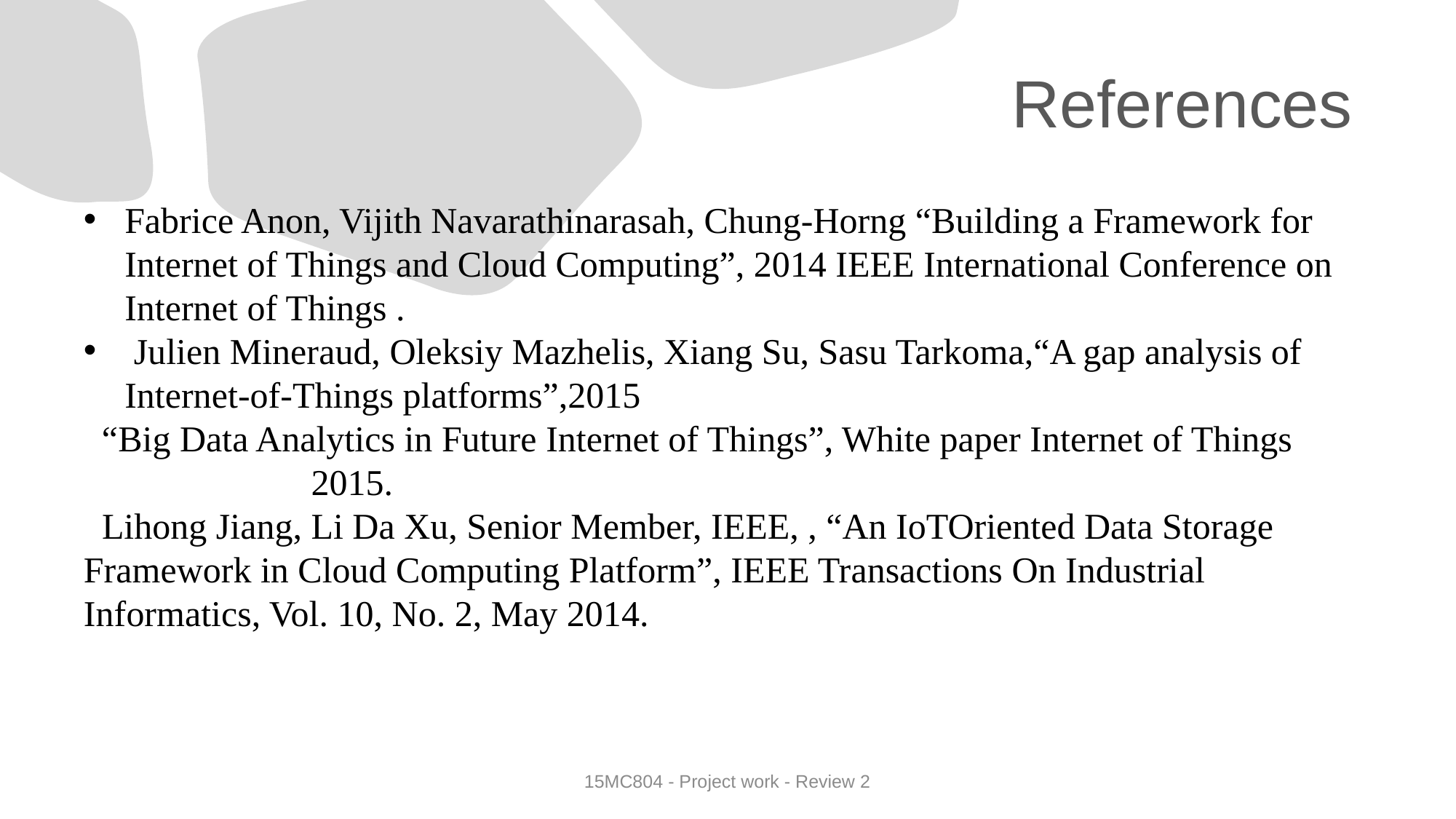

# References
Fabrice Anon, Vijith Navarathinarasah, Chung-Horng “Building a Framework for Internet of Things and Cloud Computing”, 2014 IEEE International Conference on Internet of Things .
 Julien Mineraud, Oleksiy Mazhelis, Xiang Su, Sasu Tarkoma,“A gap analysis of Internet-of-Things platforms”,2015
  “Big Data Analytics in Future Internet of Things”, White paper Internet of Things                                  2015.
  Lihong Jiang, Li Da Xu, Senior Member, IEEE, , “An IoTOriented Data Storage  Framework in Cloud Computing Platform”, IEEE Transactions On Industrial  Informatics, Vol. 10, No. 2, May 2014.
15MC804 - Project work - Review 2